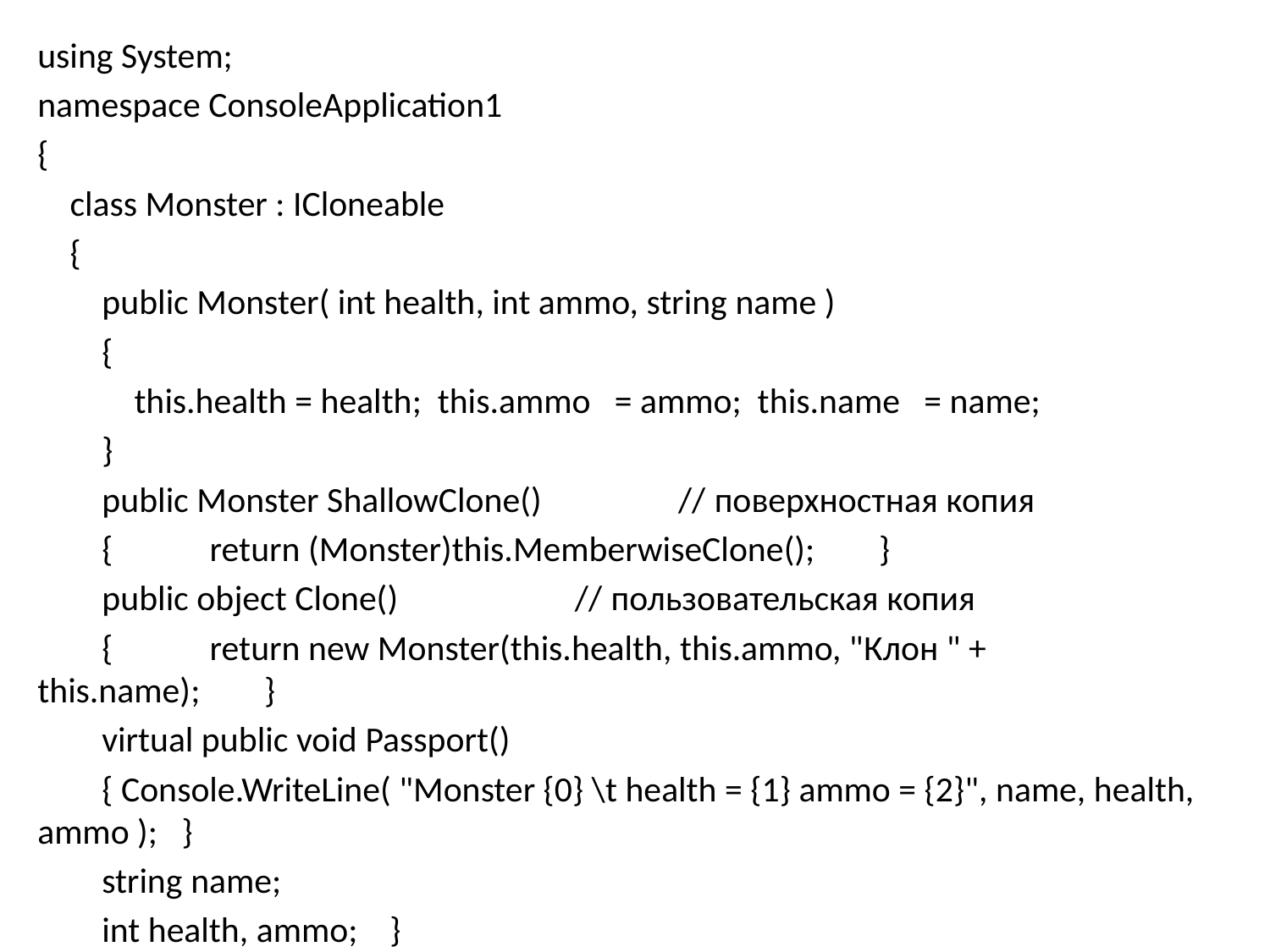

using System;
namespace ConsoleApplication1
{
    class Monster : ICloneable
    {
        public Monster( int health, int ammo, string name )
        {
            this.health = health;  this.ammo   = ammo;  this.name   = name;
        }
        public Monster ShallowClone()                 // поверхностная копия
        {            return (Monster)this.MemberwiseClone();        }
        public object Clone()                      // пользовательская копия
        {            return new Monster(this.health, this.ammo, "Клон " + this.name);        }
        virtual public void Passport()
        { Console.WriteLine( "Monster {0} \t health = {1} ammo = {2}", name, health, ammo );   }
        string name;
        int health, ammo;    }